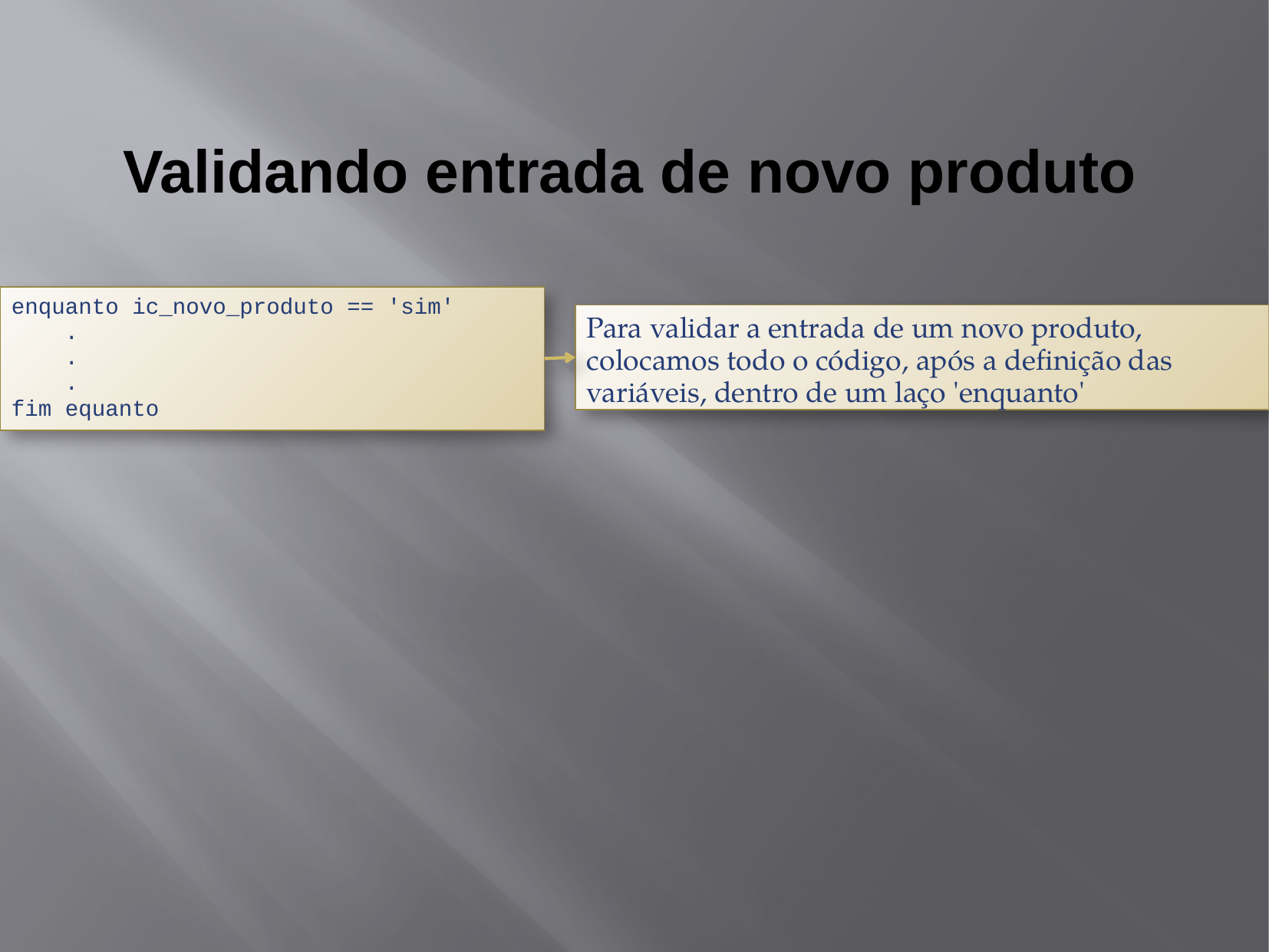

# Validando entrada de novo produto
enquanto ic_novo_produto == 'sim'
    .
    .
    .
fim equanto
Para validar a entrada de um novo produto, colocamos todo o código, após a definição das variáveis, dentro de um laço 'enquanto'